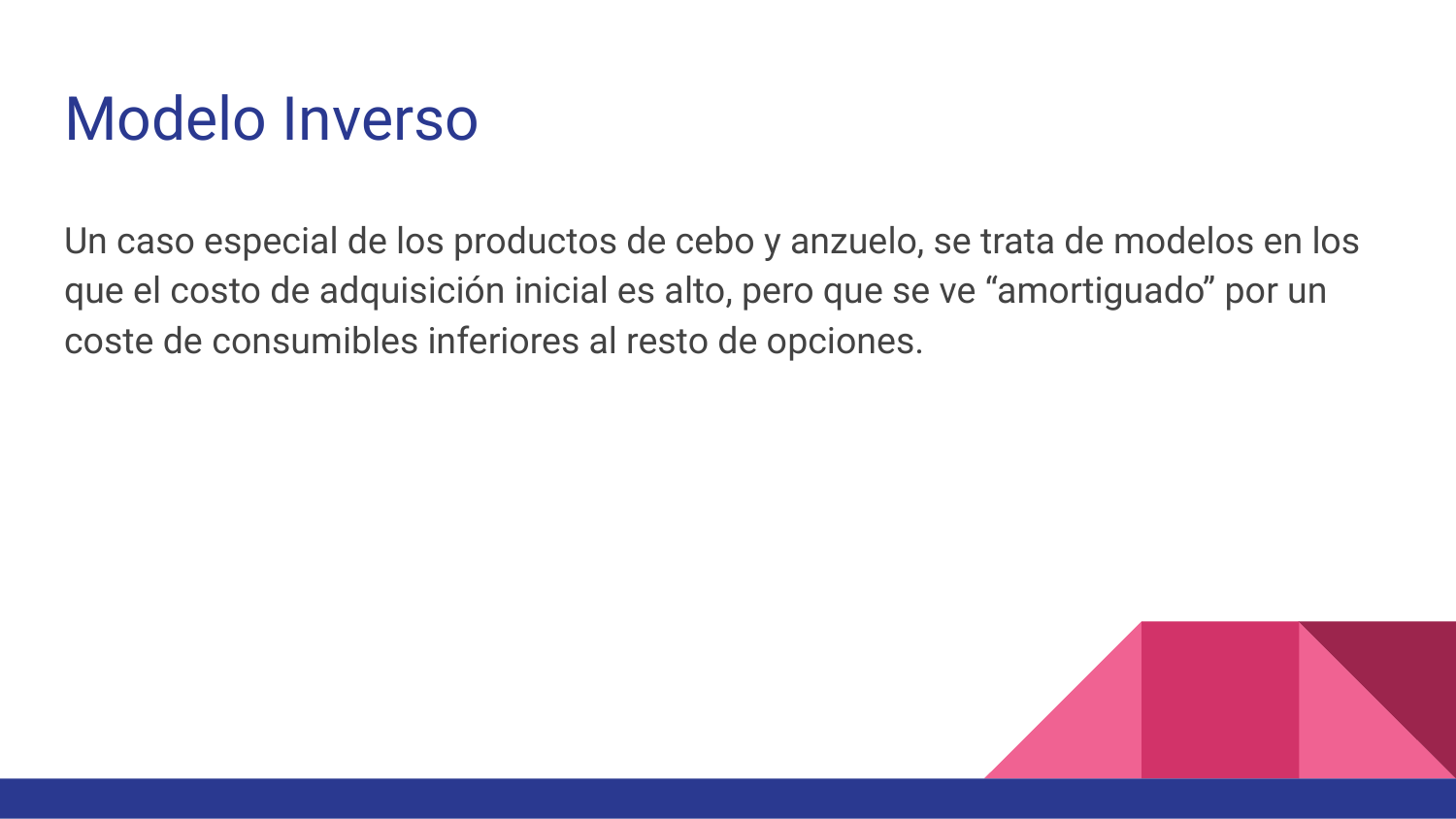

# Modelo Inverso
Un caso especial de los productos de cebo y anzuelo, se trata de modelos en los que el costo de adquisición inicial es alto, pero que se ve “amortiguado” por un coste de consumibles inferiores al resto de opciones.